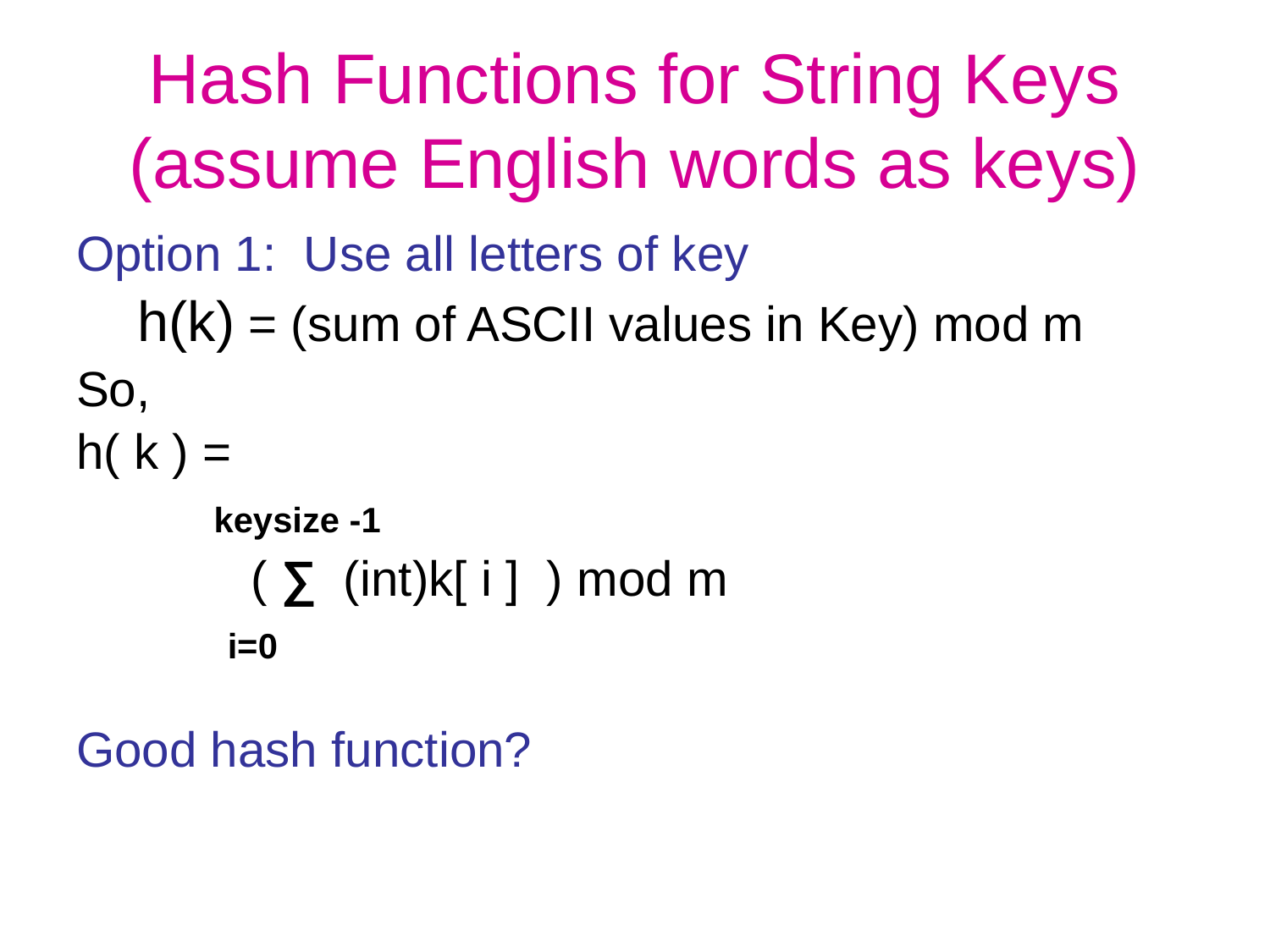

# Hash Functions for String Keys (assume English words as keys)
Option 1:  Use all letters of key
	 h(k) = (sum of ASCII values in Key) mod m
So,
h( k ) =
          keysize -1
		( ∑  (int)k[ i ]  ) mod m
           i=0

Good hash function?